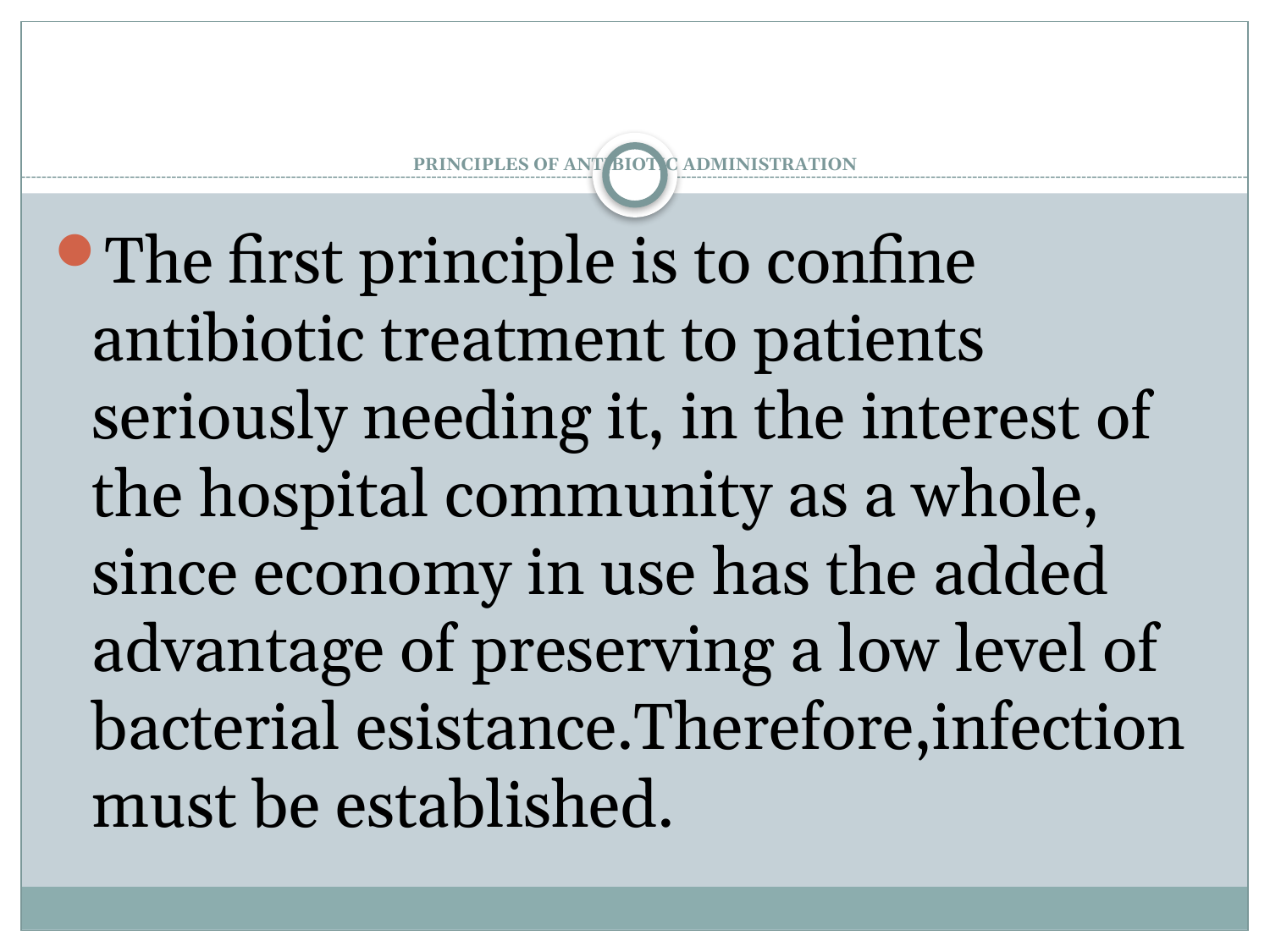

# PRINCIPLES OF ANTIBIOTIC ADMINISTRATION
The first principle is to confine  antibiotic treatment to patients seriously needing it, in the interest of the hospital community as a whole, since economy in use has the added advantage of preserving a low level of bacterial esistance.Therefore,infection must be established.